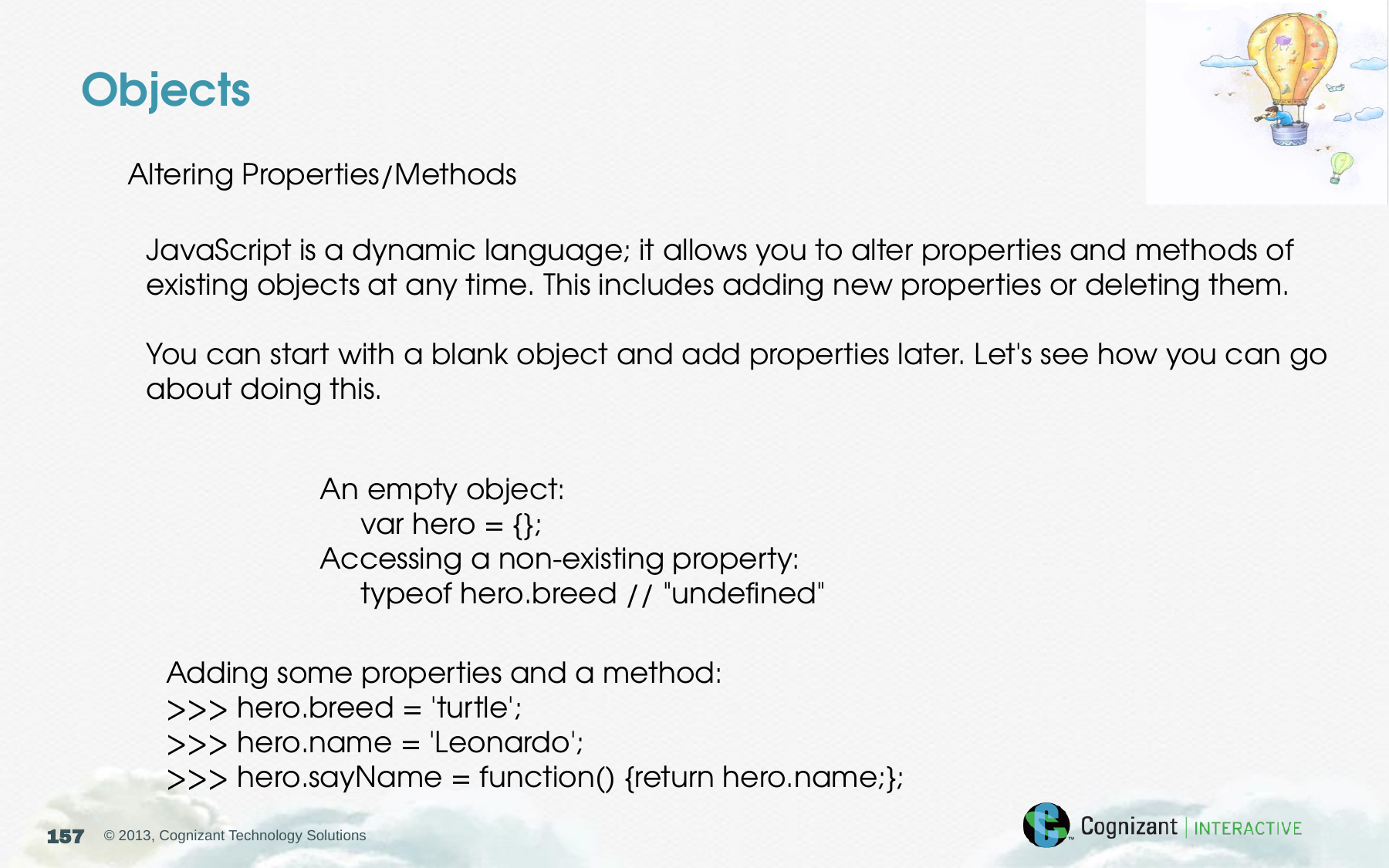

Objects
Altering Properties/Methods
JavaScript is a dynamic language; it allows you to alter properties and methods of existing objects at any time. This includes adding new properties or deleting them.

You can start with a blank object and add properties later. Let's see how you can go about doing this.
An empty object:
     var hero = {};
Accessing a non-existing property:
     typeof hero.breed // "undefined"
Adding some properties and a method:
>>> hero.breed = 'turtle';
>>> hero.name = 'Leonardo';
>>> hero.sayName = function() {return hero.name;};